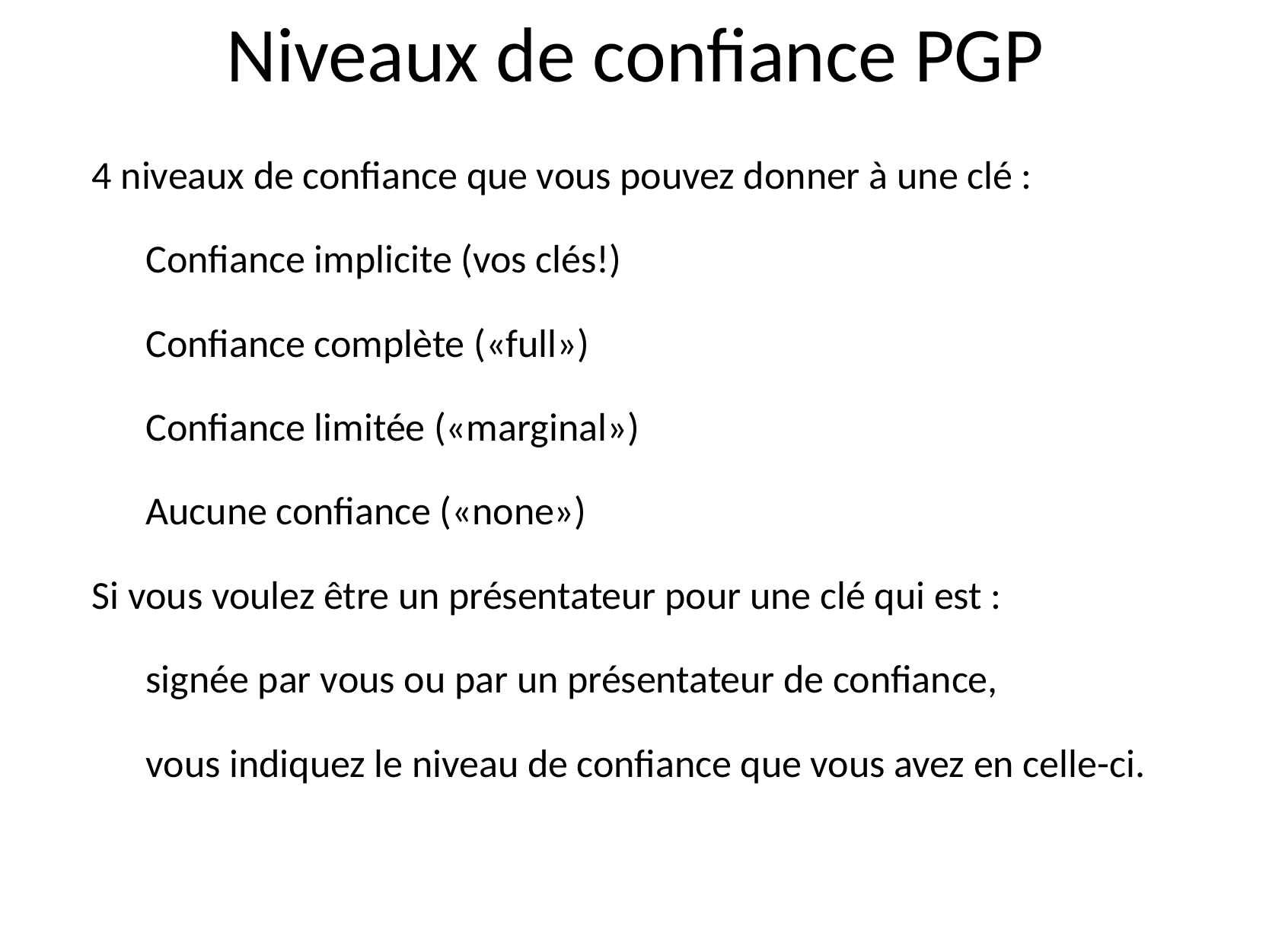

# Niveaux de confiance PGP
4 niveaux de confiance que vous pouvez donner à une clé :
Confiance implicite (vos clés!)
Confiance complète («full»)
Confiance limitée («marginal»)
Aucune confiance («none»)
Si vous voulez être un présentateur pour une clé qui est :
signée par vous ou par un présentateur de confiance,
vous indiquez le niveau de confiance que vous avez en celle-ci.